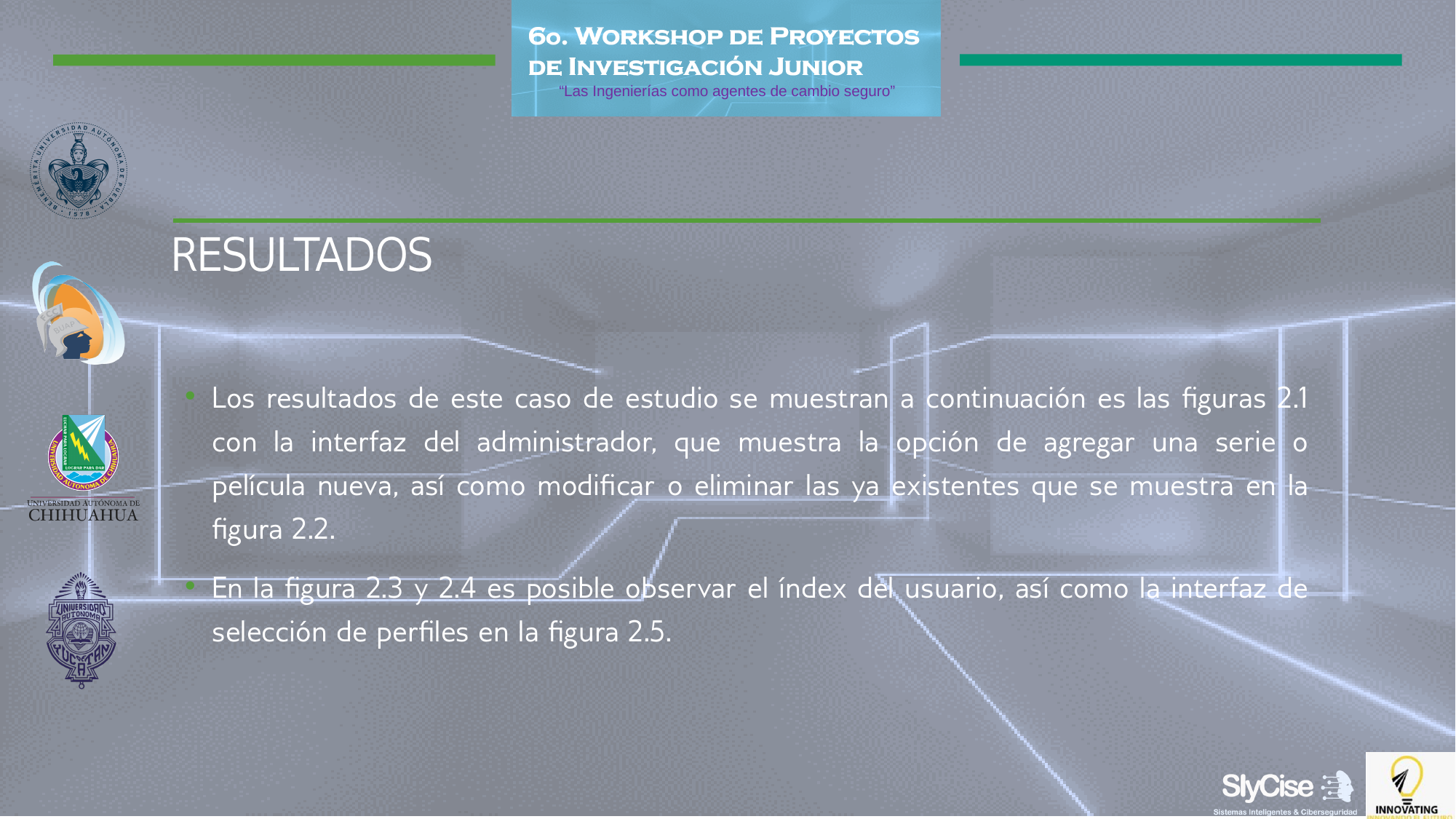

# rESULTADOS
Los resultados de este caso de estudio se muestran a continuación es las figuras 2.1 con la interfaz del administrador, que muestra la opción de agregar una serie o película nueva, así como modificar o eliminar las ya existentes que se muestra en la figura 2.2.
En la figura 2.3 y 2.4 es posible observar el índex del usuario, así como la interfaz de selección de perfiles en la figura 2.5.